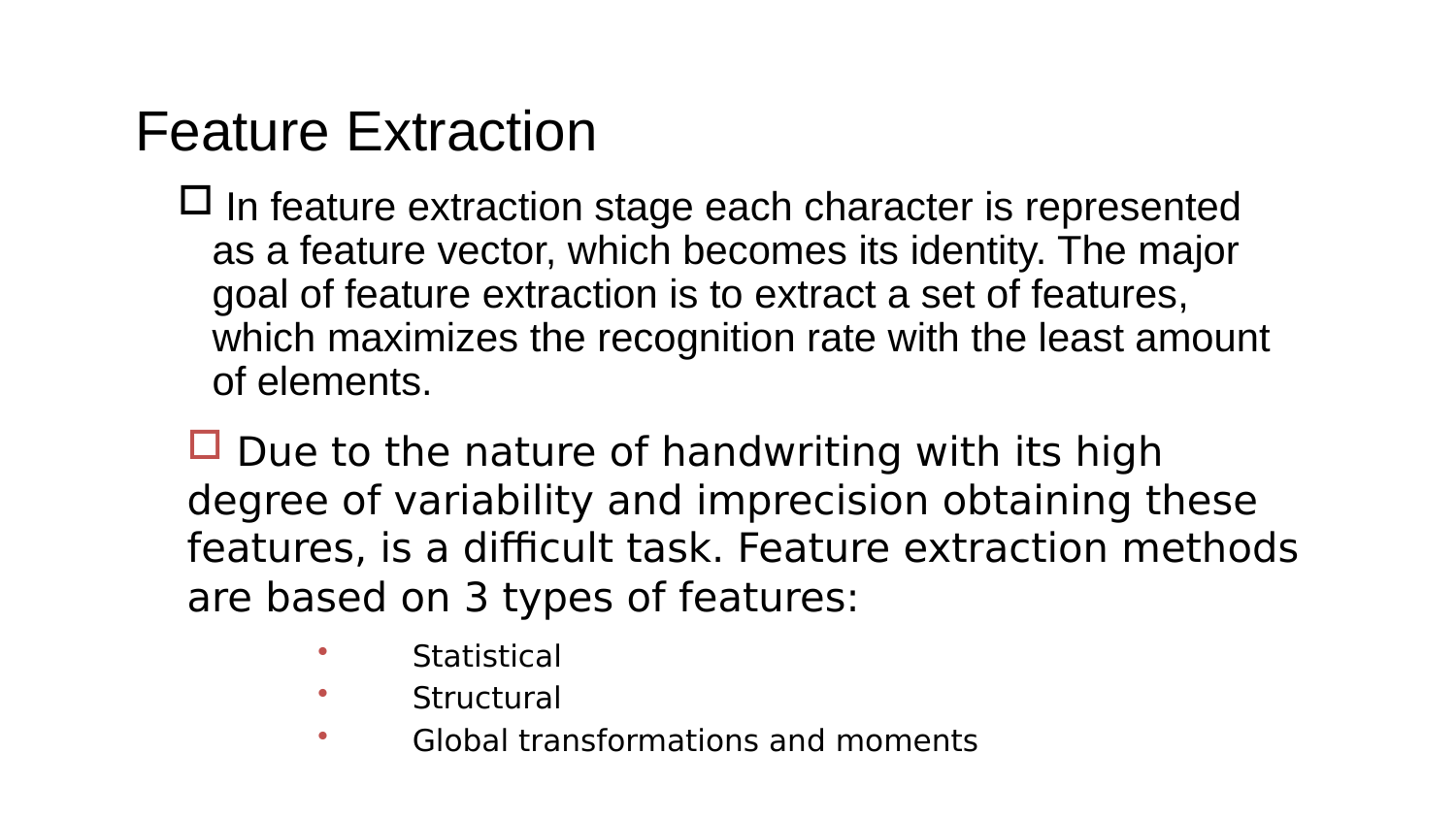

# Feature Extraction
 In feature extraction stage each character is represented as a feature vector, which becomes its identity. The major goal of feature extraction is to extract a set of features, which maximizes the recognition rate with the least amount of elements.
 Due to the nature of handwriting with its high degree of variability and imprecision obtaining these features, is a difficult task. Feature extraction methods are based on 3 types of features:

 Statistical
 Structural
 Global transformations and moments